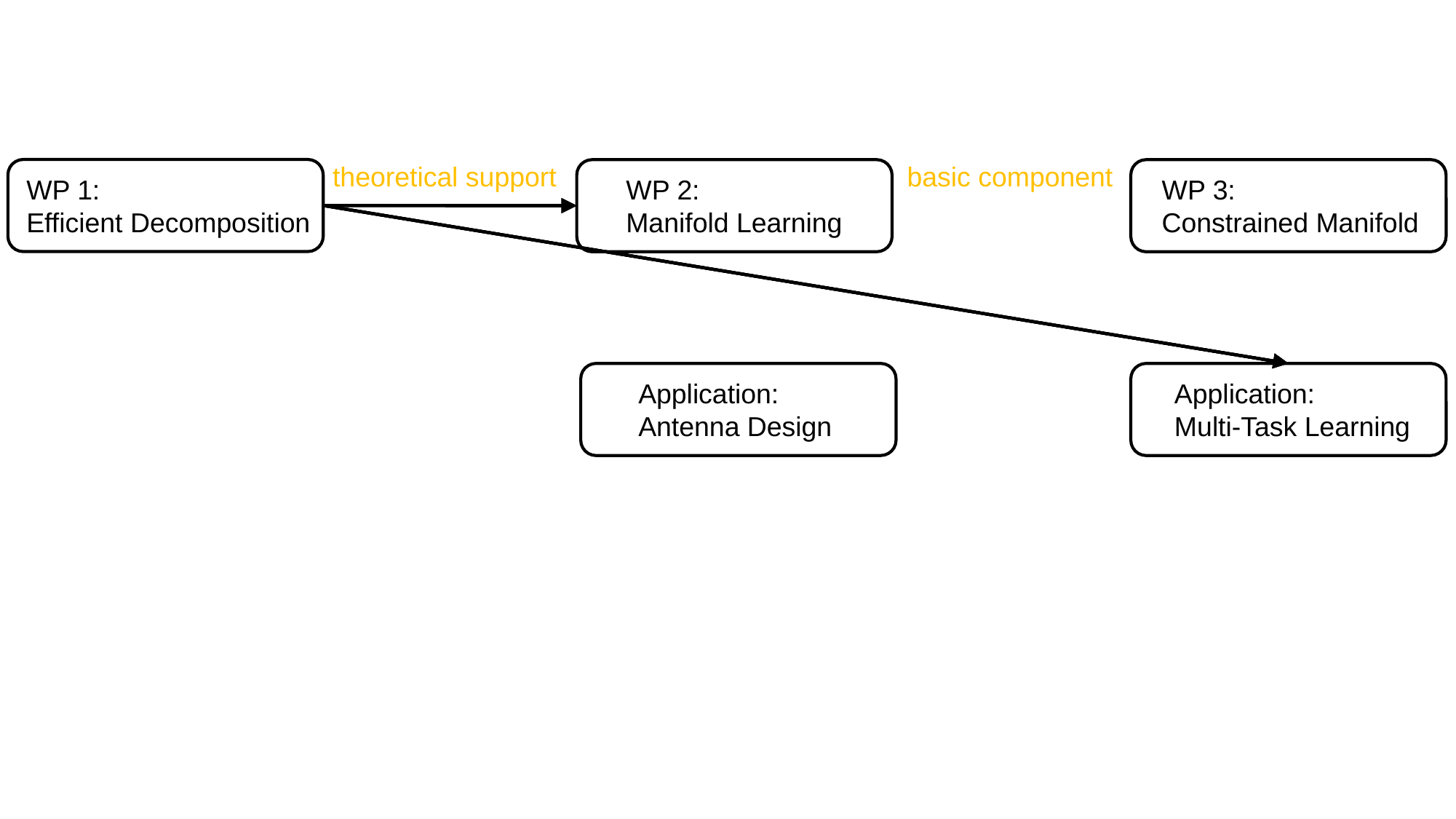

theoretical support
basic component

WP 1:
Efficient Decomposition
WP 2:
Manifold Learning
WP 3:
Constrained Manifold

Application:
Antenna Design
Application:
Multi-Task Learning